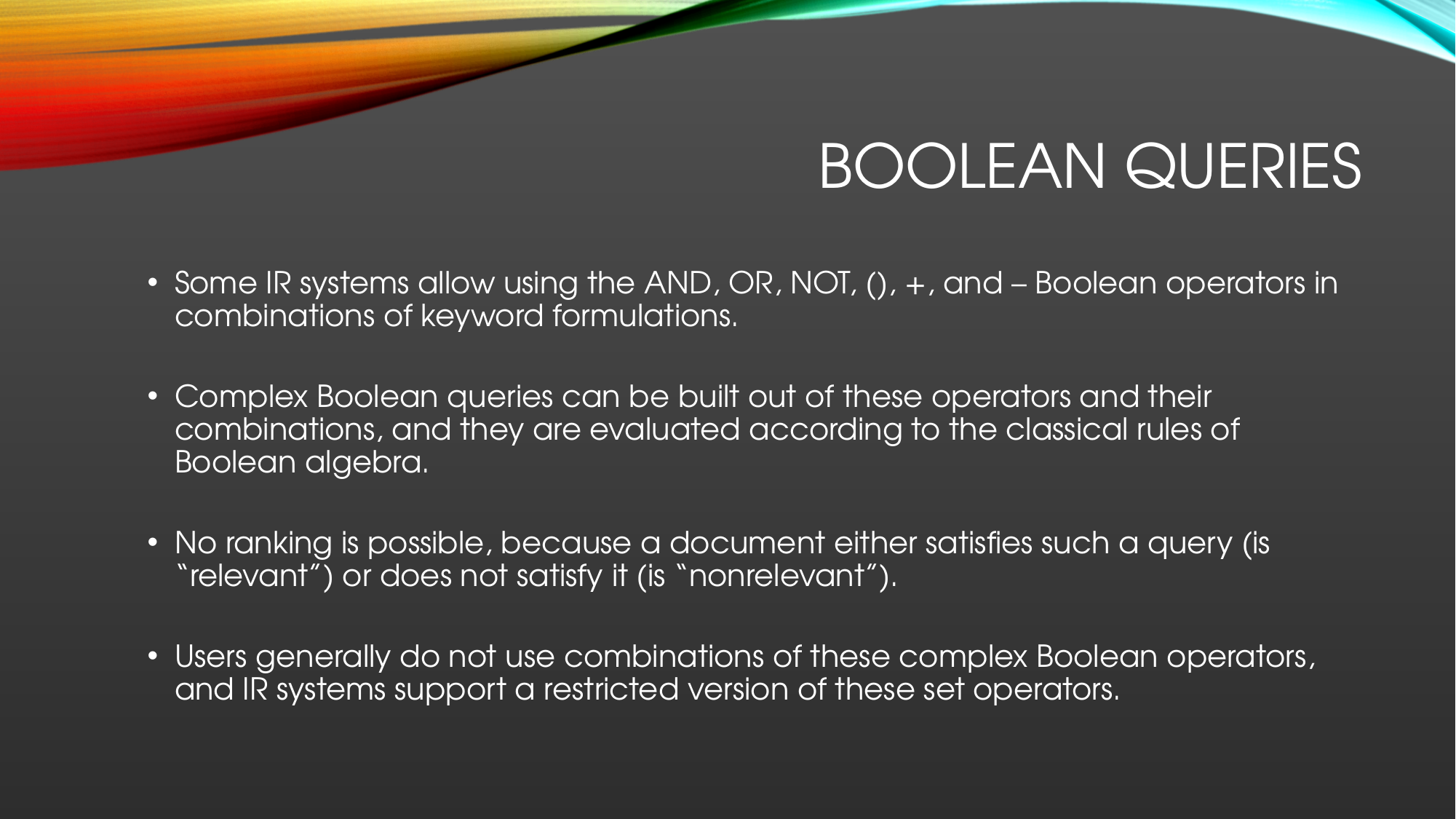

# Boolean Queries
Some IR systems allow using the AND, OR, NOT, (), +, and – Boolean operators in combinations of keyword formulations.

Complex Boolean queries can be built out of these operators and their combinations, and they are evaluated according to the classical rules of Boolean algebra.

No ranking is possible, because a document either satisfies such a query (is “relevant”) or does not satisfy it (is “nonrelevant”).

Users generally do not use combinations of these complex Boolean operators, and IR systems support a restricted version of these set operators.